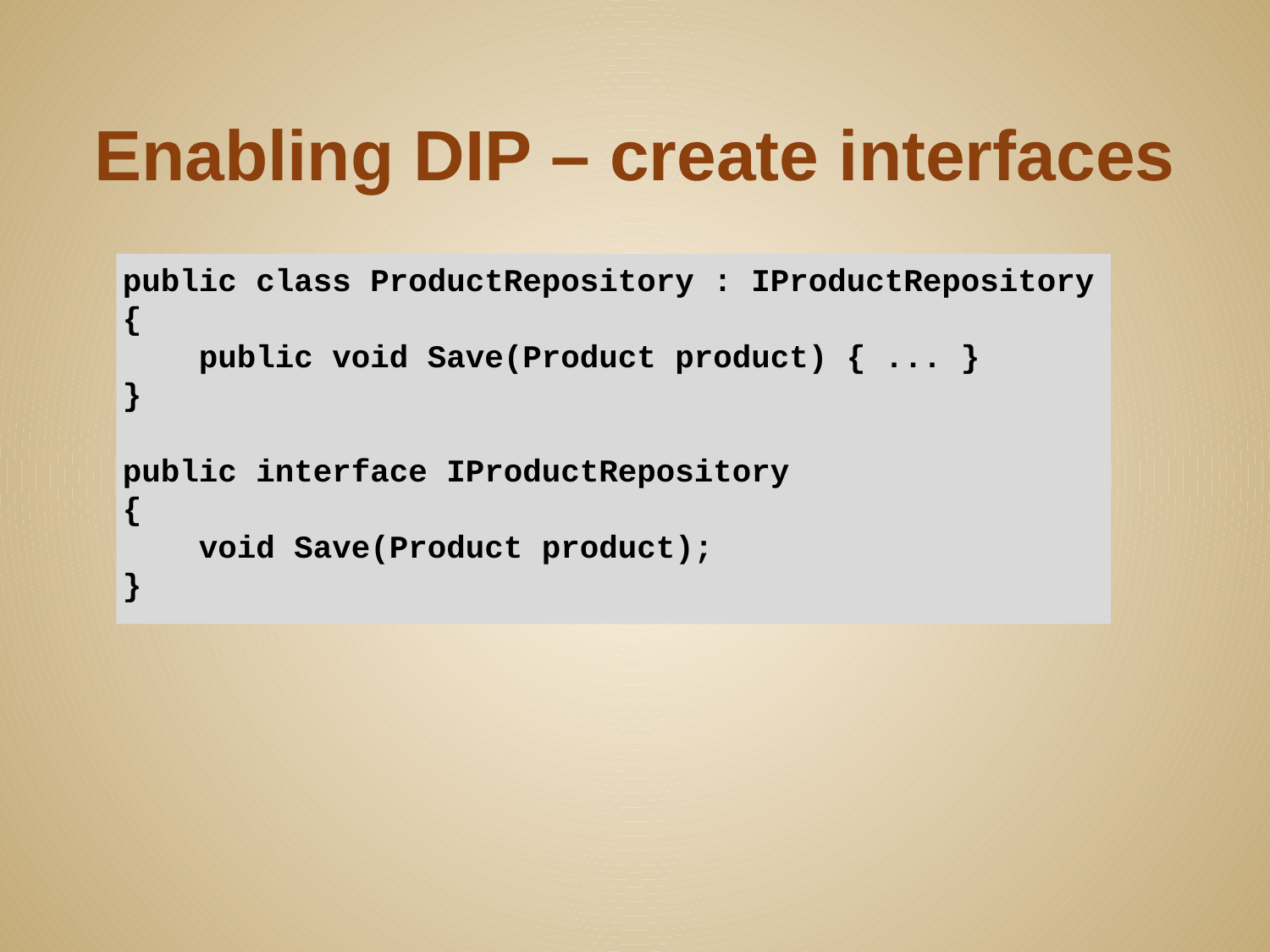

# Enabling DIP – create interfaces
public class ProductRepository : IProductRepository
{
    public void Save(Product product) { ... }
}

public interface IProductRepository
{
    void Save(Product product);
}